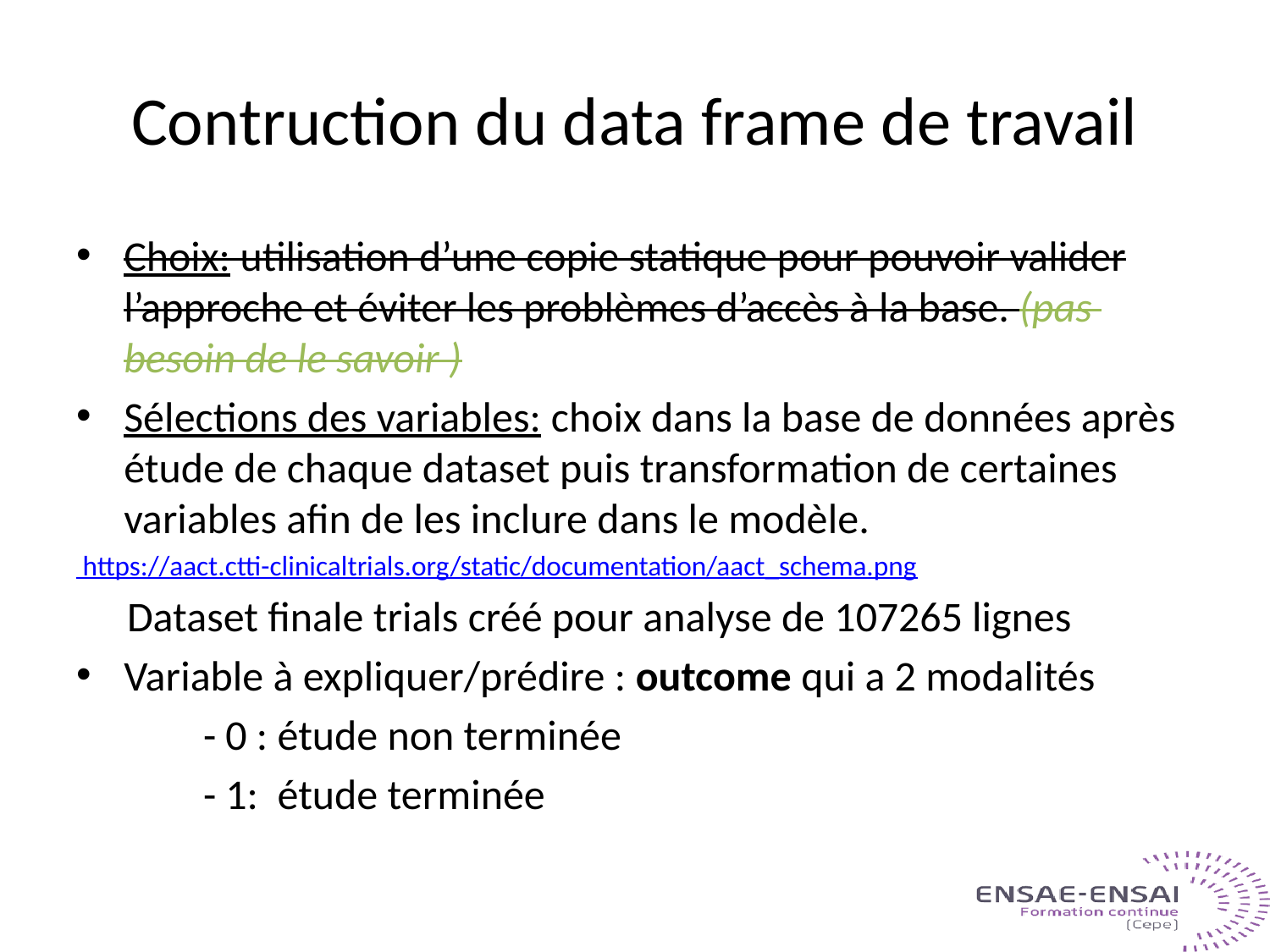

# Contruction du data frame de travail
Choix: utilisation d’une copie statique pour pouvoir valider l’approche et éviter les problèmes d’accès à la base. (pas  besoin de le savoir )
Sélections des variables: choix dans la base de données après étude de chaque dataset puis transformation de certaines variables afin de les inclure dans le modèle.
 https://aact.ctti-clinicaltrials.org/static/documentation/aact_schema.png
        Dataset finale trials créé pour analyse de 107265 lignes
Variable à expliquer/prédire : outcome qui a 2 modalités
	- 0 : étude non terminée
	- 1:  étude terminée